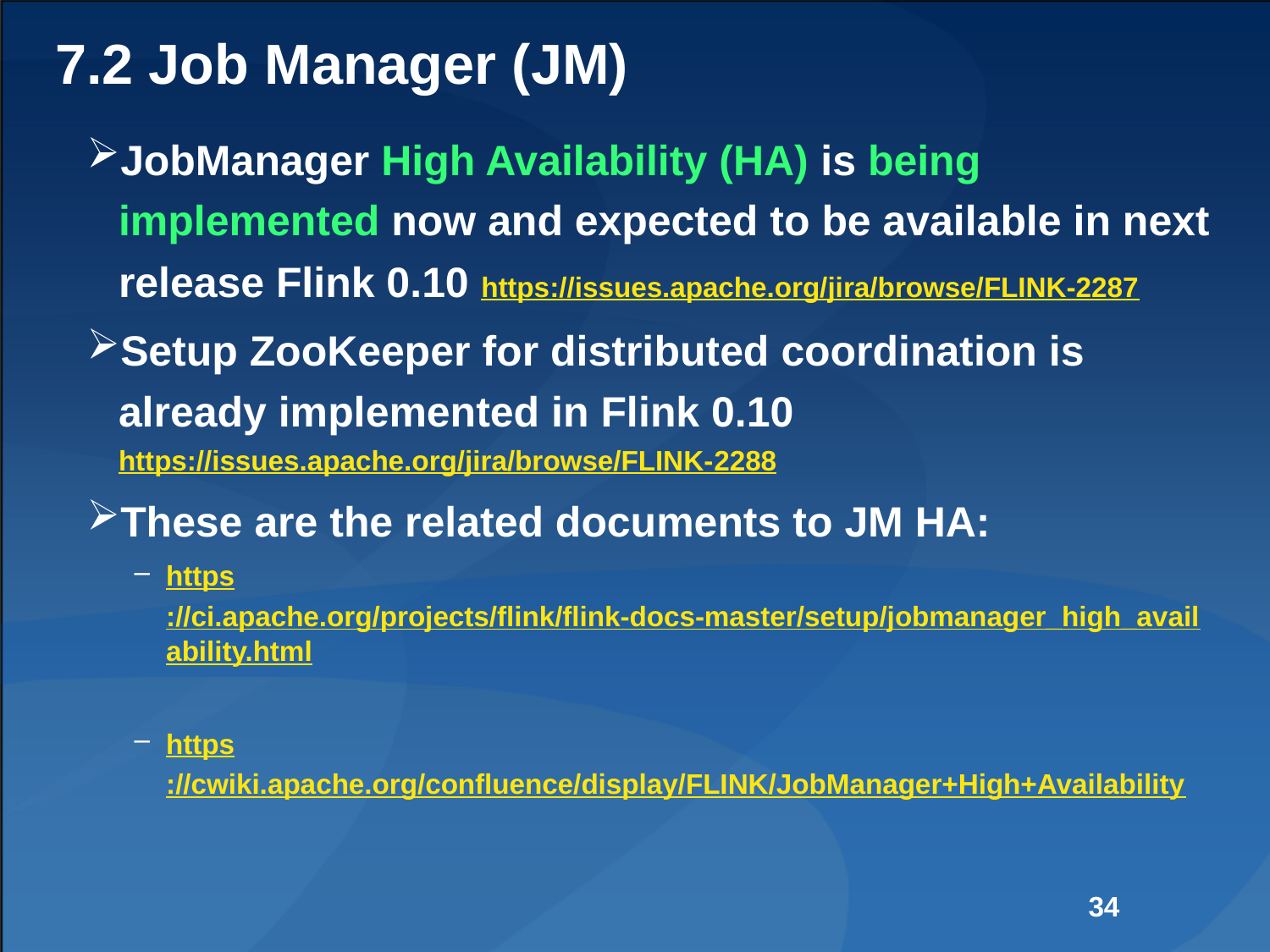

# 7.2 Job Manager (JM)
JobManager High Availability (HA) is being implemented now and expected to be available in next release Flink 0.10 https://issues.apache.org/jira/browse/FLINK-2287
Setup ZooKeeper for distributed coordination is already implemented in Flink 0.10 https://issues.apache.org/jira/browse/FLINK-2288
These are the related documents to JM HA:
https://ci.apache.org/projects/flink/flink-docs-master/setup/jobmanager_high_availability.html

https://cwiki.apache.org/confluence/display/FLINK/JobManager+High+Availability

34